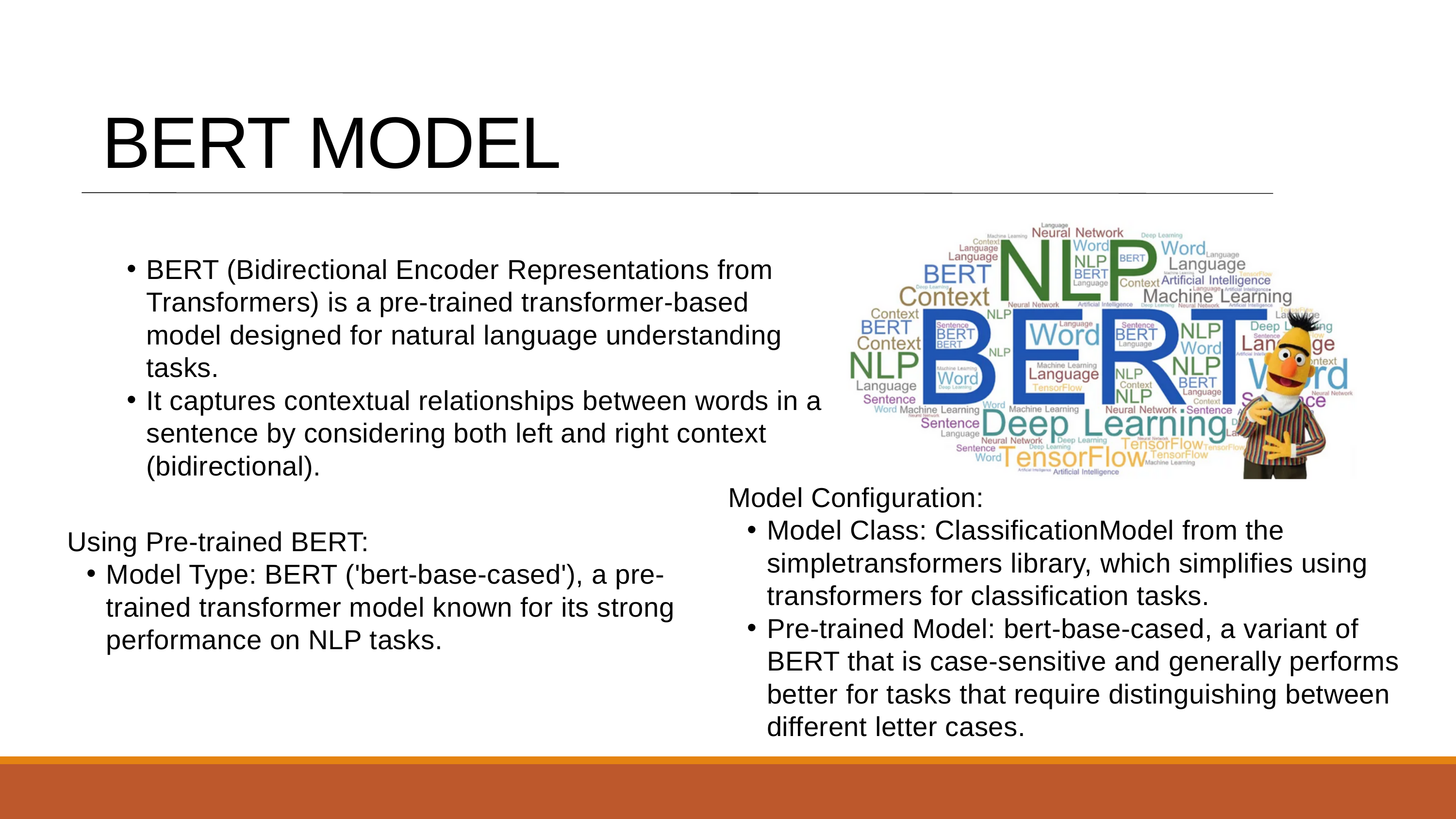

BERT MODEL

BERT (Bidirectional Encoder Representations from Transformers) is a pre-trained transformer-based model designed for natural language understanding tasks.
It captures contextual relationships between words in a sentence by considering both left and right context (bidirectional).

Model Configuration:
Model Class: ClassificationModel from the simpletransformers library, which simplifies using transformers for classification tasks.
Pre-trained Model: bert-base-cased, a variant of BERT that is case-sensitive and generally performs better for tasks that require distinguishing between different letter cases.
Using Pre-trained BERT:
Model Type: BERT ('bert-base-cased'), a pre-trained transformer model known for its strong performance on NLP tasks.